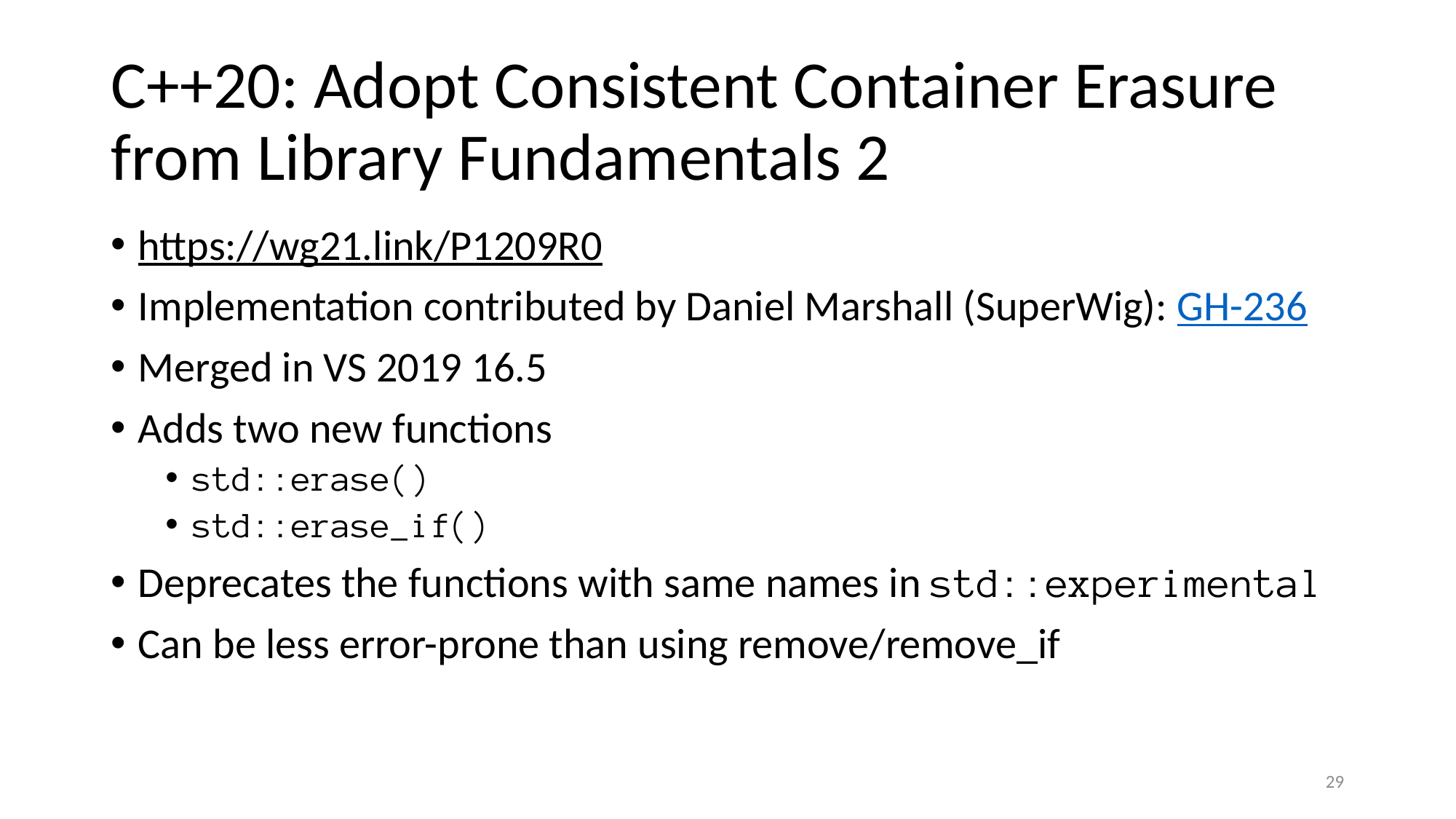

# C++20: Adopt Consistent Container Erasure from Library Fundamentals 2
https://wg21.link/P1209R0
Implementation contributed by Daniel Marshall (SuperWig): GH-236
Merged in VS 2019 16.5
Adds two new functions
std::erase()
std::erase_if()
Deprecates the functions with same names in std::experimental
Can be less error-prone than using remove/remove_if

29